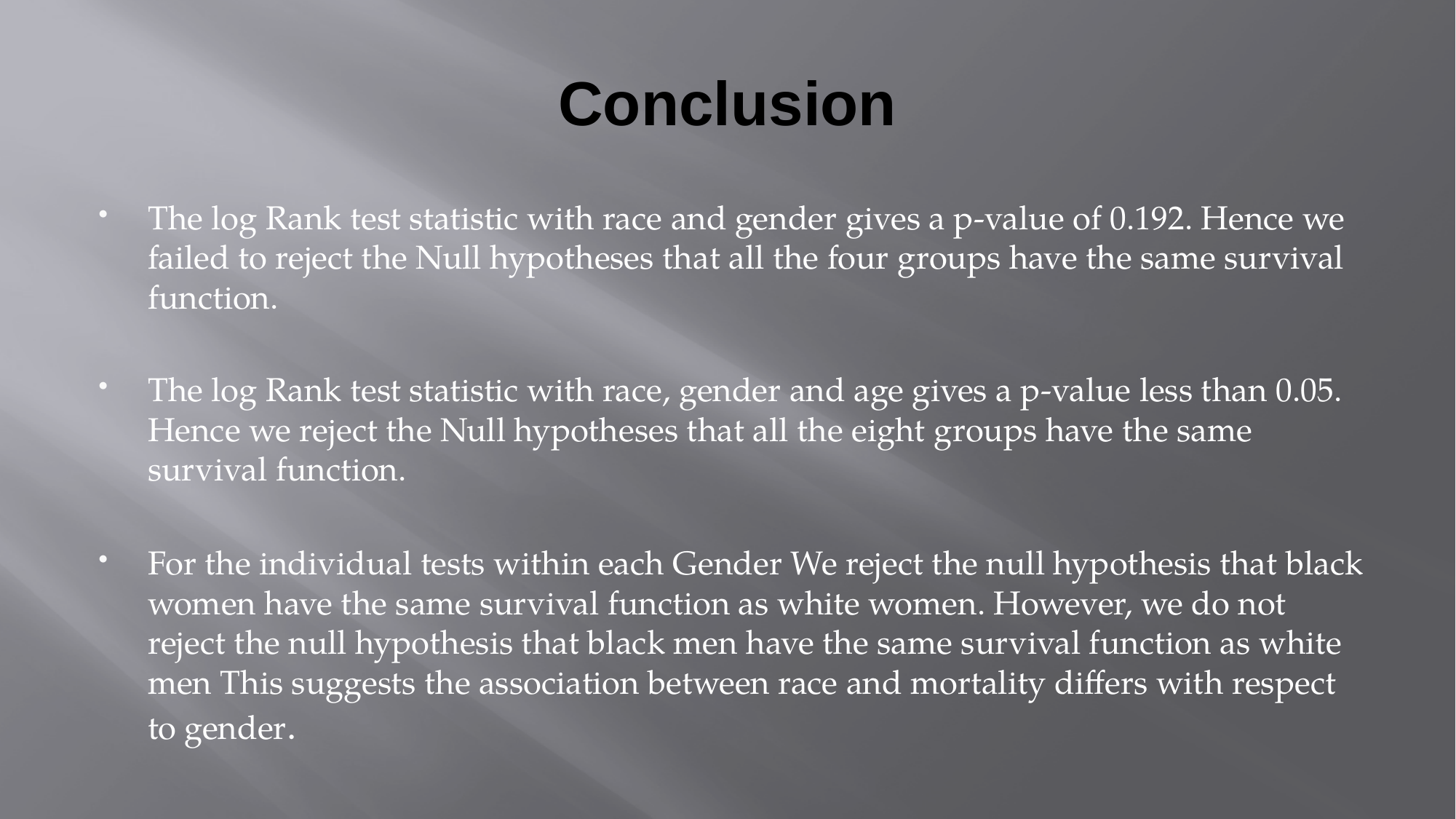

# Conclusion
The log Rank test statistic with race and gender gives a p-value of 0.192. Hence we failed to reject the Null hypotheses that all the four groups have the same survival function.

The log Rank test statistic with race, gender and age gives a p-value less than 0.05. Hence we reject the Null hypotheses that all the eight groups have the same survival function.

For the individual tests within each Gender We reject the null hypothesis that black women have the same survival function as white women. However, we do not reject the null hypothesis that black men have the same survival function as white men This suggests the association between race and mortality differs with respect to gender.